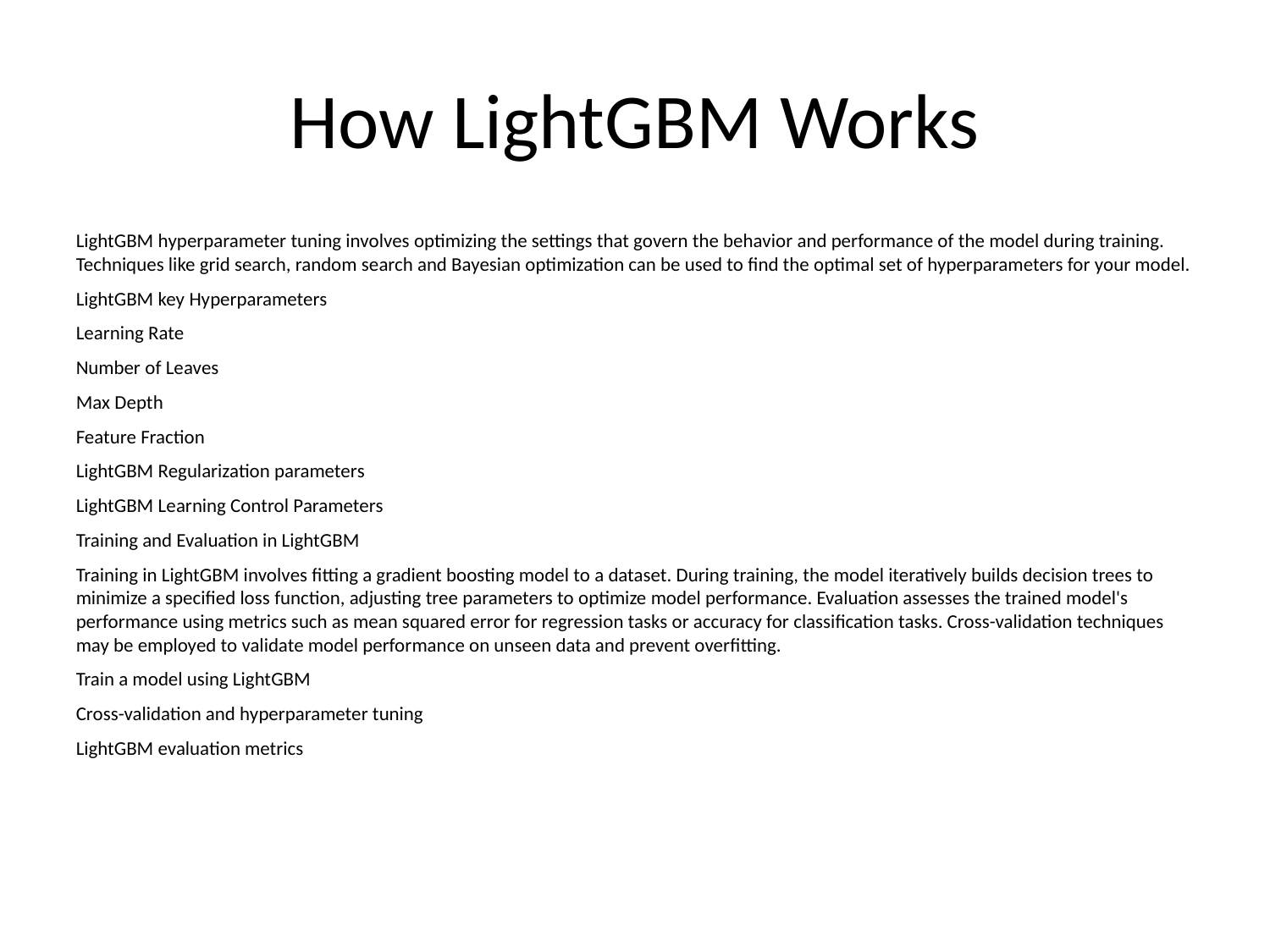

# How LightGBM Works
LightGBM hyperparameter tuning involves optimizing the settings that govern the behavior and performance of the model during training. Techniques like grid search, random search and Bayesian optimization can be used to find the optimal set of hyperparameters for your model.
LightGBM key Hyperparameters
Learning Rate
Number of Leaves
Max Depth
Feature Fraction
LightGBM Regularization parameters
LightGBM Learning Control Parameters
Training and Evaluation in LightGBM
Training in LightGBM involves fitting a gradient boosting model to a dataset. During training, the model iteratively builds decision trees to minimize a specified loss function, adjusting tree parameters to optimize model performance. Evaluation assesses the trained model's performance using metrics such as mean squared error for regression tasks or accuracy for classification tasks. Cross-validation techniques may be employed to validate model performance on unseen data and prevent overfitting.
Train a model using LightGBM
Cross-validation and hyperparameter tuning
LightGBM evaluation metrics